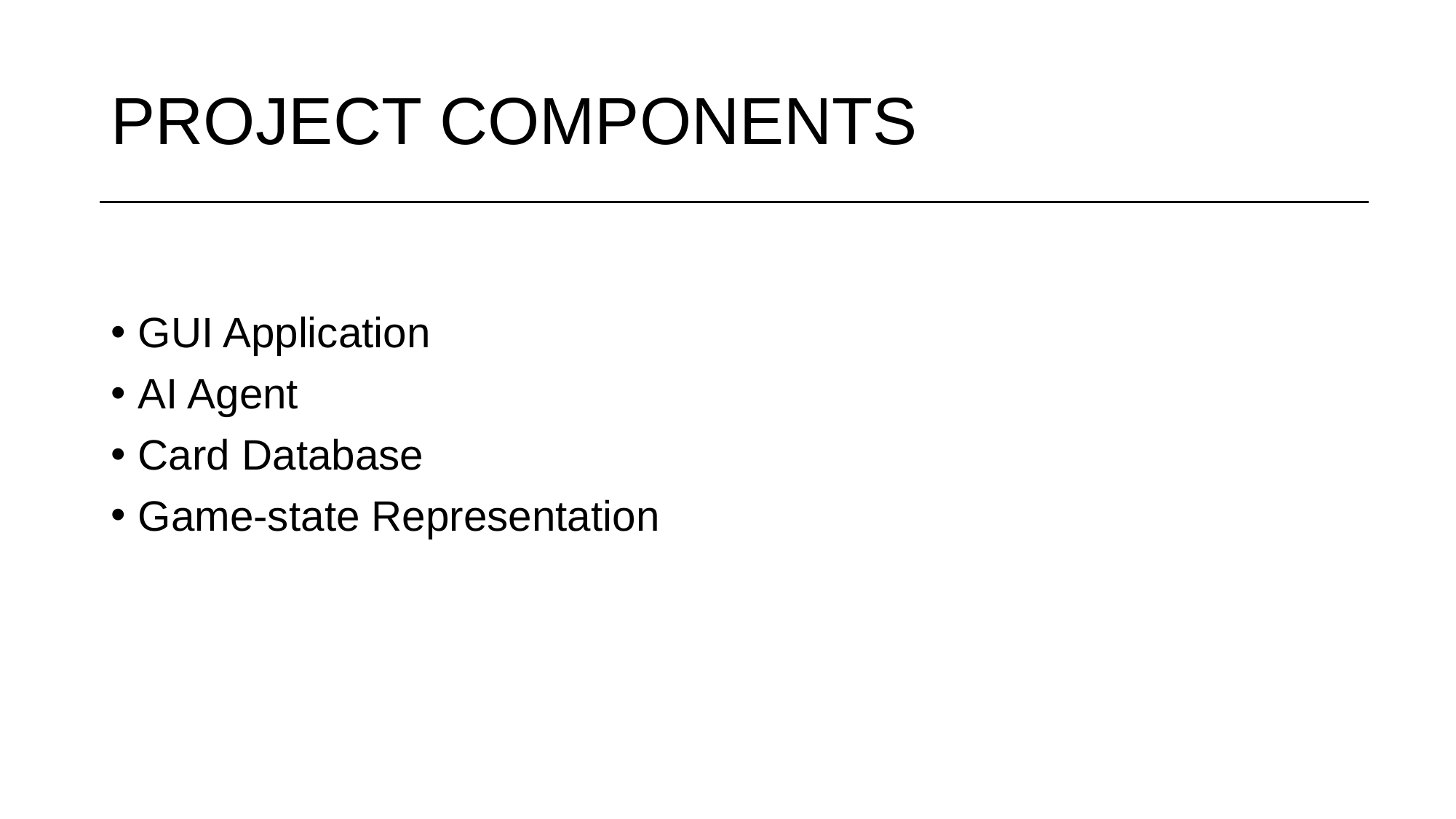

# Project Components
GUI Application
AI Agent
Card Database
Game-state Representation